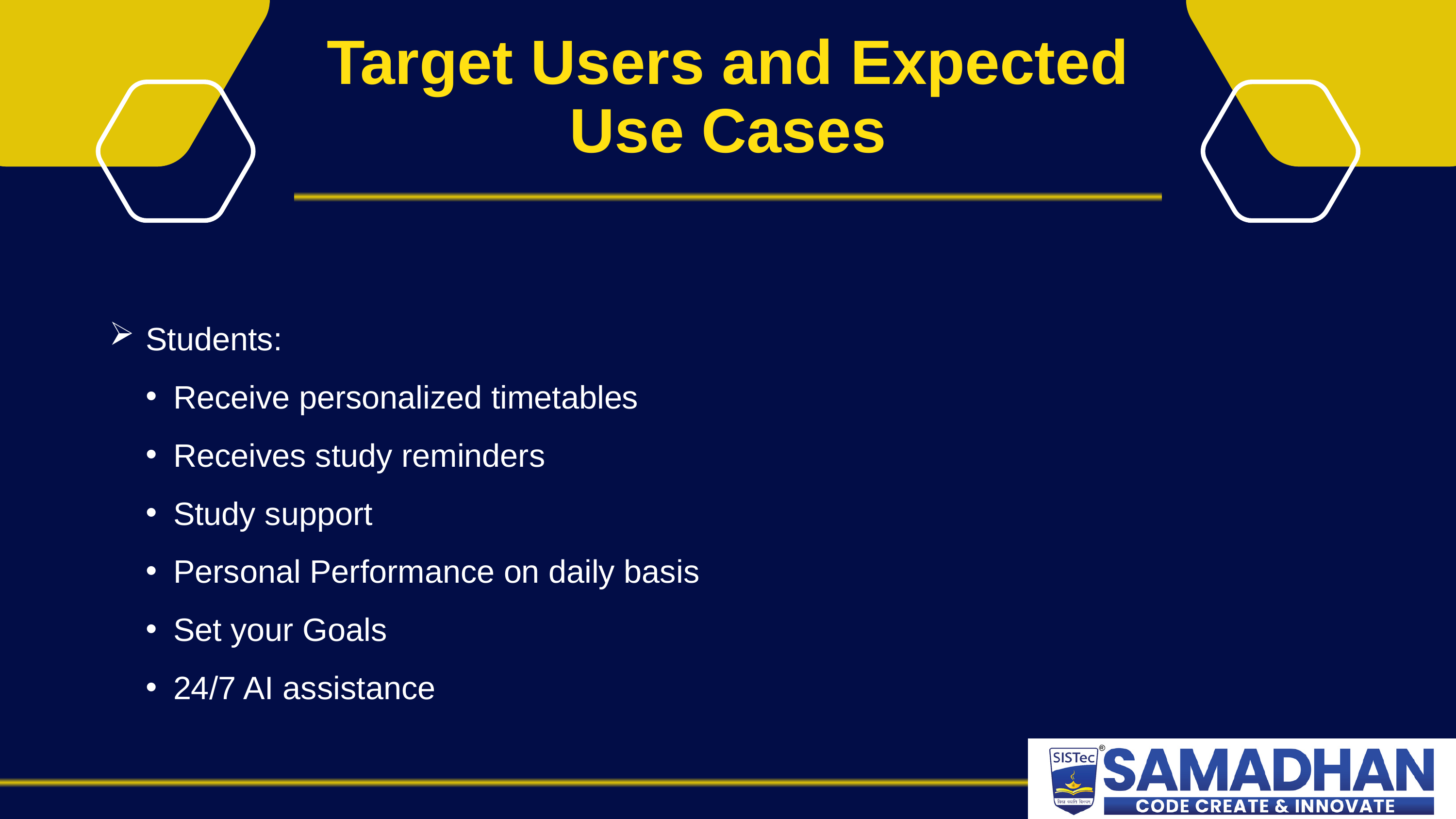

Target Users and Expected Use Cases

Students:
Receive personalized timetables
Receives study reminders
Study support
Personal Performance on daily basis
Set your Goals
24/7 AI assistance